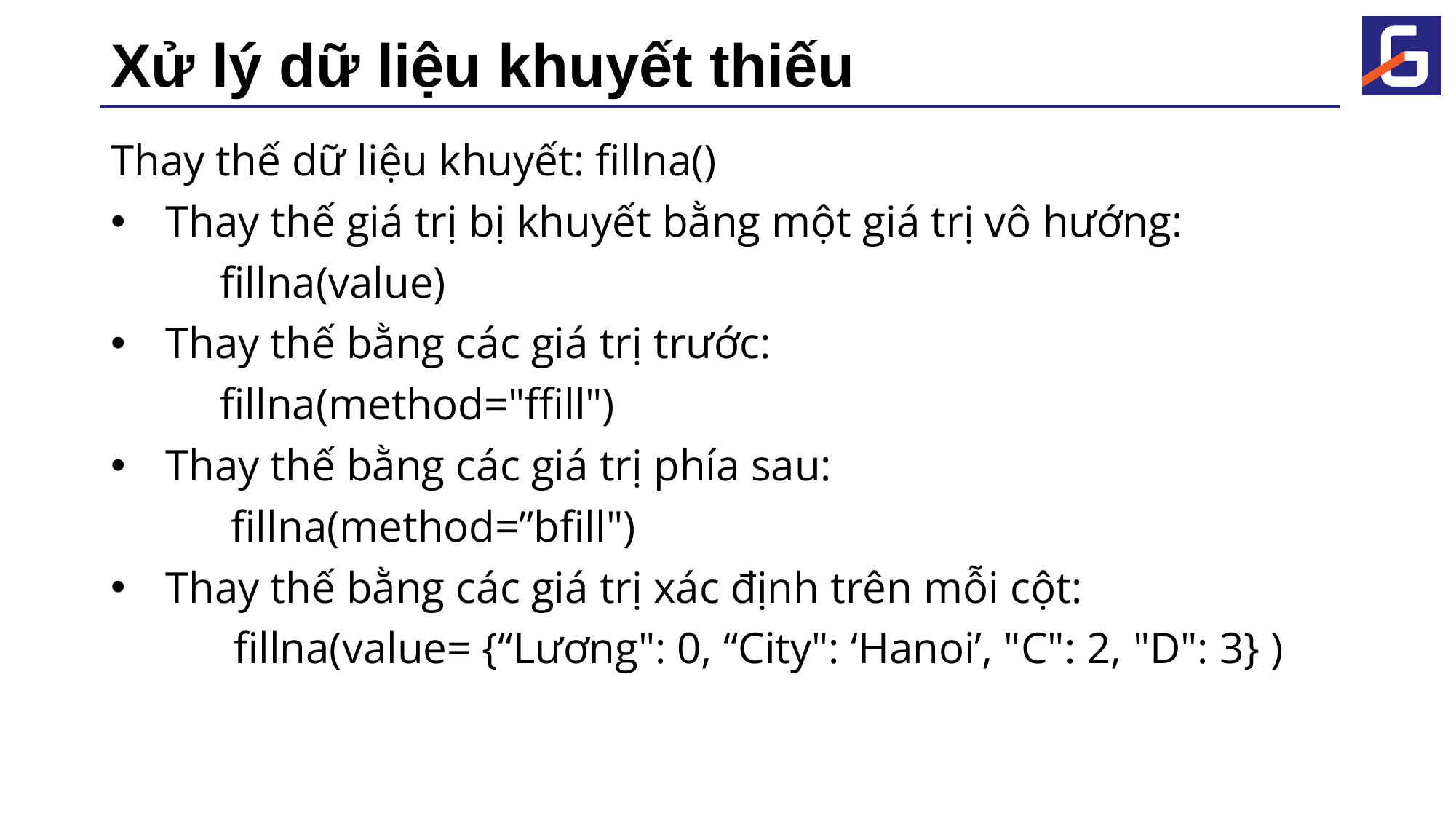

# Xử lý dữ liệu khuyết thiếu
Thay thế dữ liệu khuyết: fillna()
Thay thế giá trị bị khuyết bằng một giá trị vô hướng:
	fillna(value)
Thay thế bằng các giá trị trước:
	fillna(method="ffill")
Thay thế bằng các giá trị phía sau:
	 fillna(method=”bfill")
Thay thế bằng các giá trị xác định trên mỗi cột:
	fillna(value= {“Lương": 0, “City": ‘Hanoi’, "C": 2, "D": 3} )